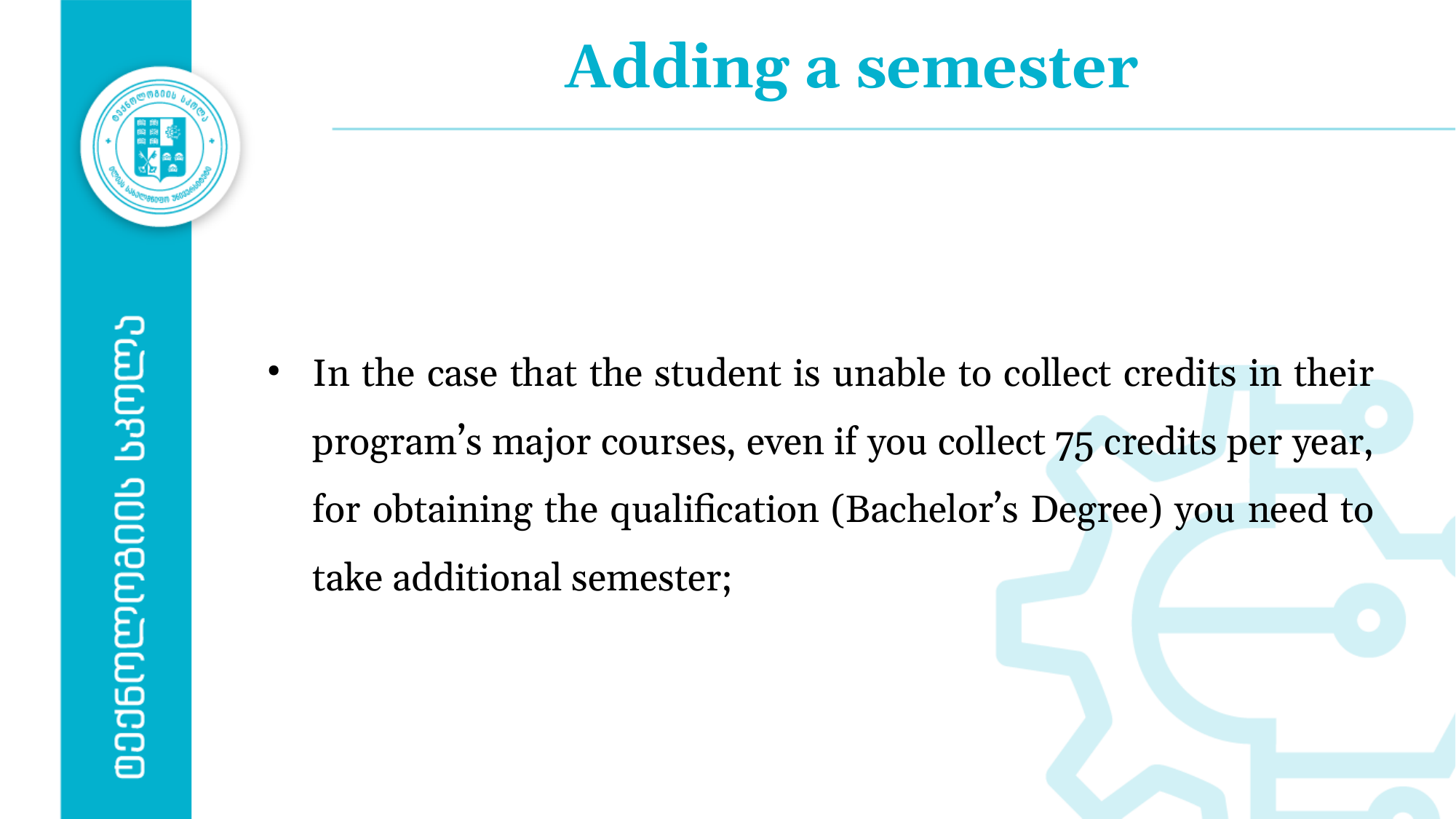

# Adding a semester
In the case that the student is unable to collect credits in their program’s major courses, even if you collect 75 credits per year, for obtaining the qualification (Bachelor’s Degree) you need to take additional semester;